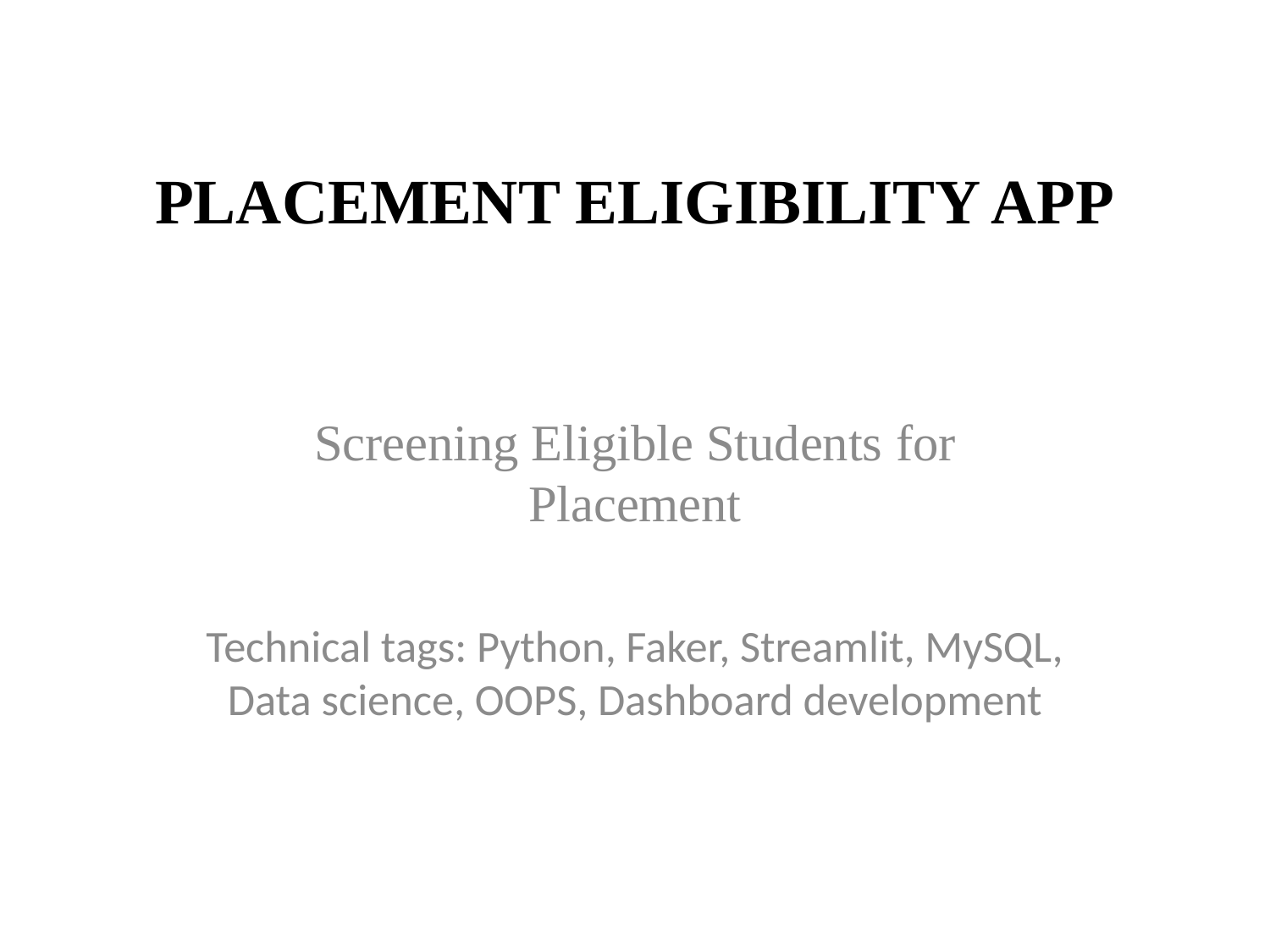

# PLACEMENT ELIGIBILITY APP
Screening Eligible Students for Placement

Technical tags: Python, Faker, Streamlit, MySQL, Data science, OOPS, Dashboard development